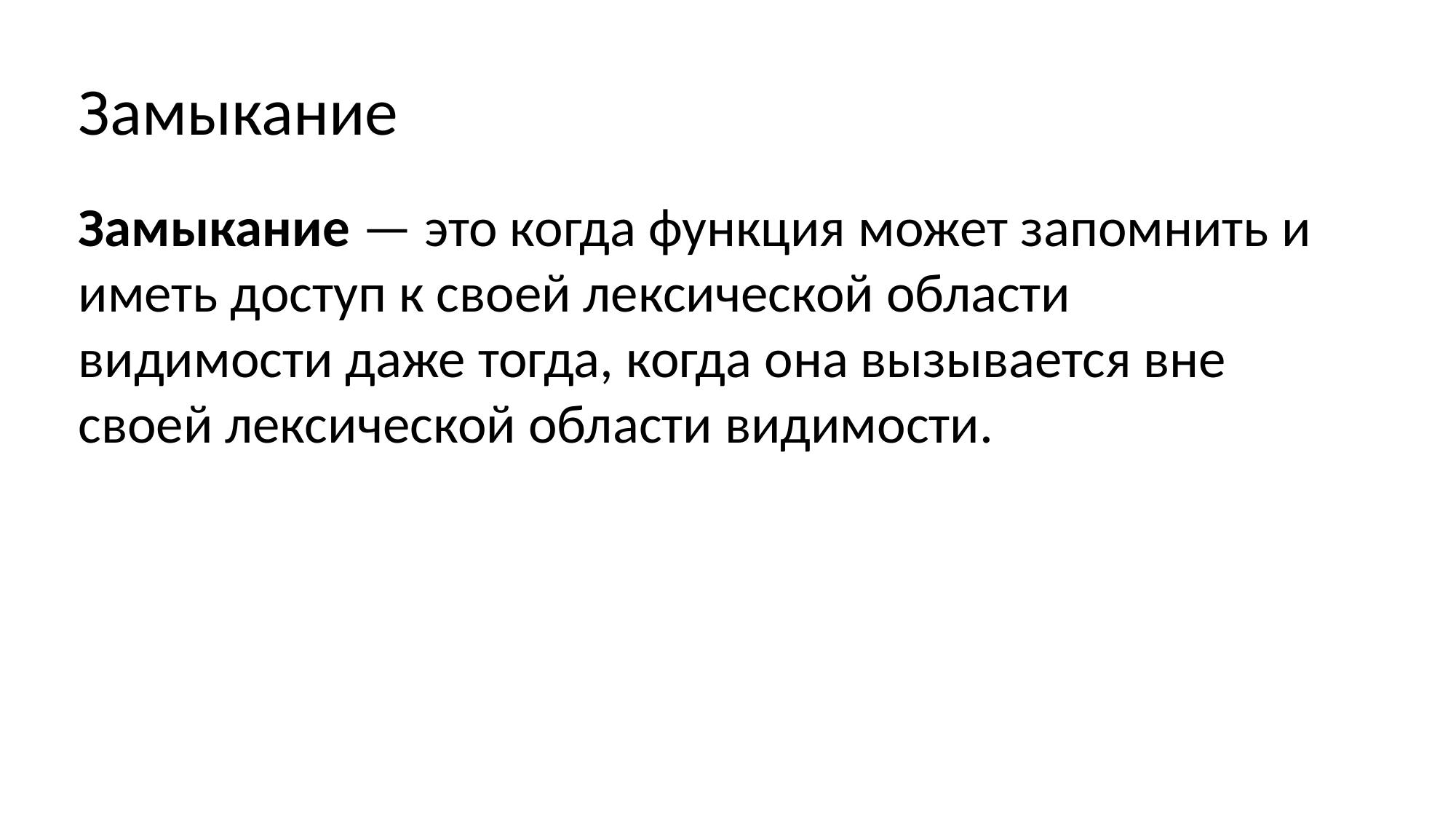

Замыкание
Замыкание — это когда функция может запомнить и иметь доступ к своей лексической области видимости даже тогда, когда она вызывается вне своей лексической области видимости.